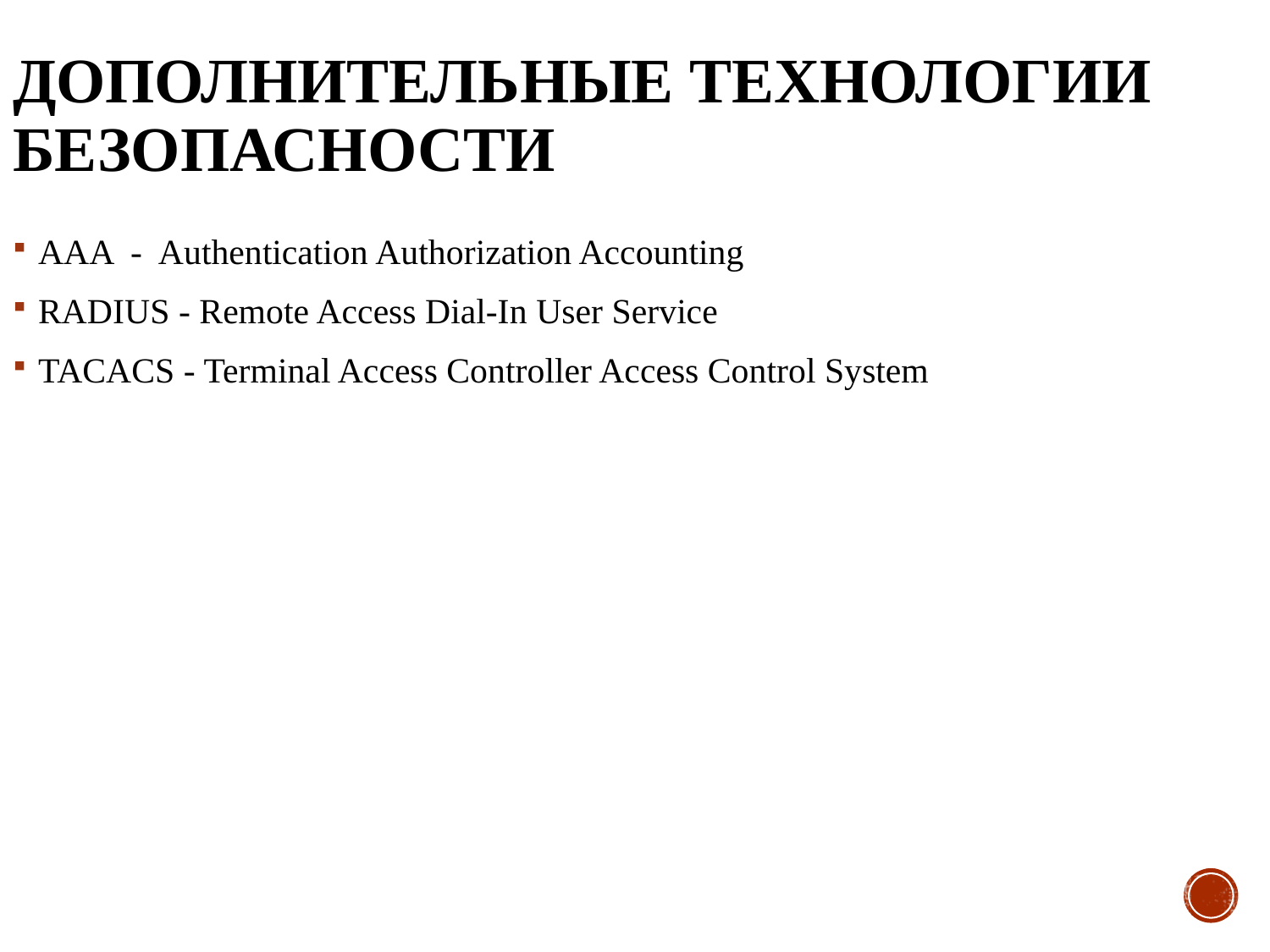

# Дополнительные технологии безопасности
AAA  -  Authentication Authorization Accounting
RADIUS - Remote Access Dial-In User Service
TACACS - Terminal Access Controller Access Control System